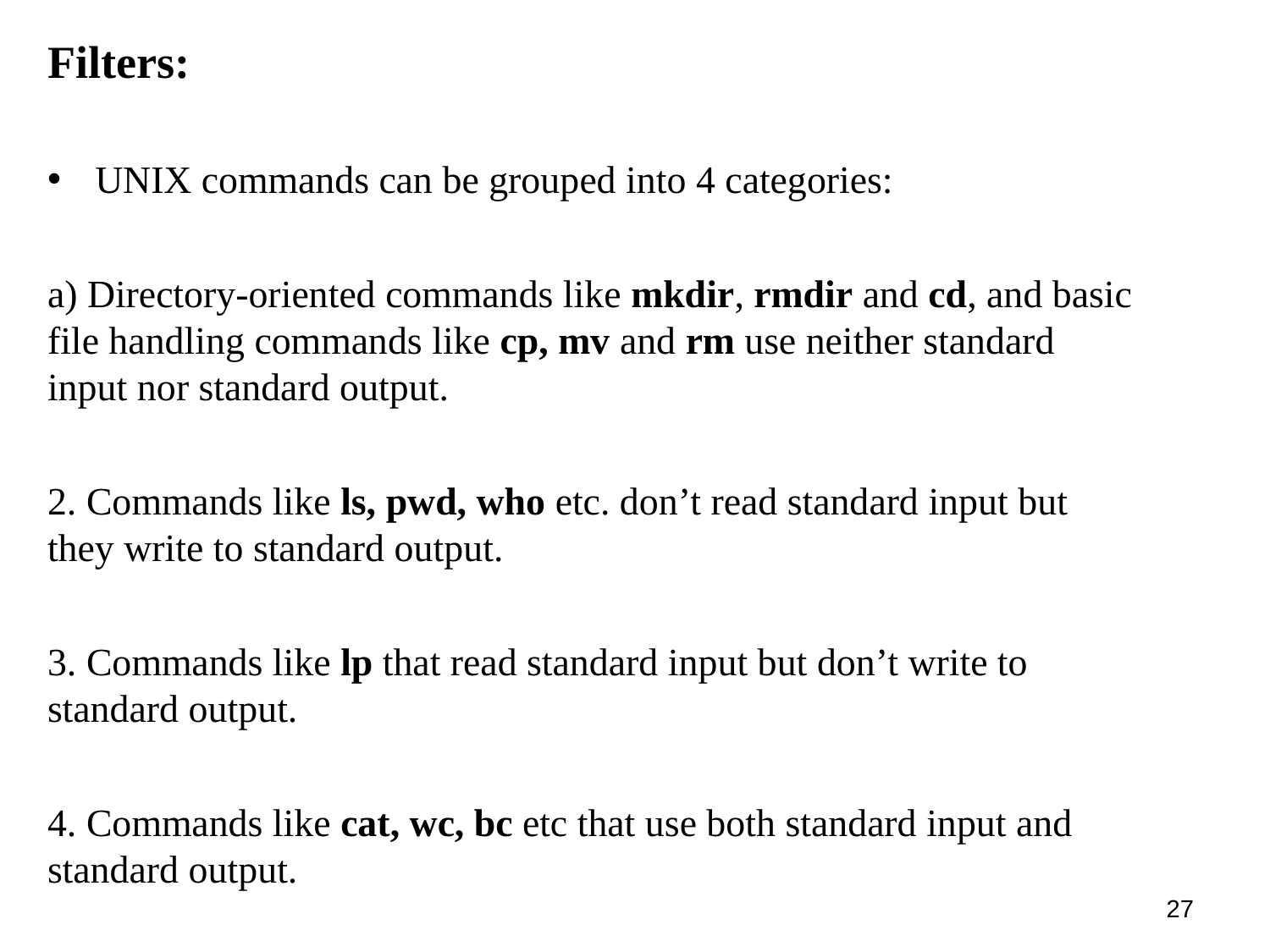

Filters:

UNIX commands can be grouped into 4 categories:

a) Directory-oriented commands like mkdir, rmdir and cd, and basic
file handling commands like cp, mv and rm use neither standard
input nor standard output.

2. Commands like ls, pwd, who etc. don’t read standard input but
they write to standard output.

3. Commands like lp that read standard input but don’t write to
standard output.

4. Commands like cat, wc, bc etc that use both standard input and
standard output.
27